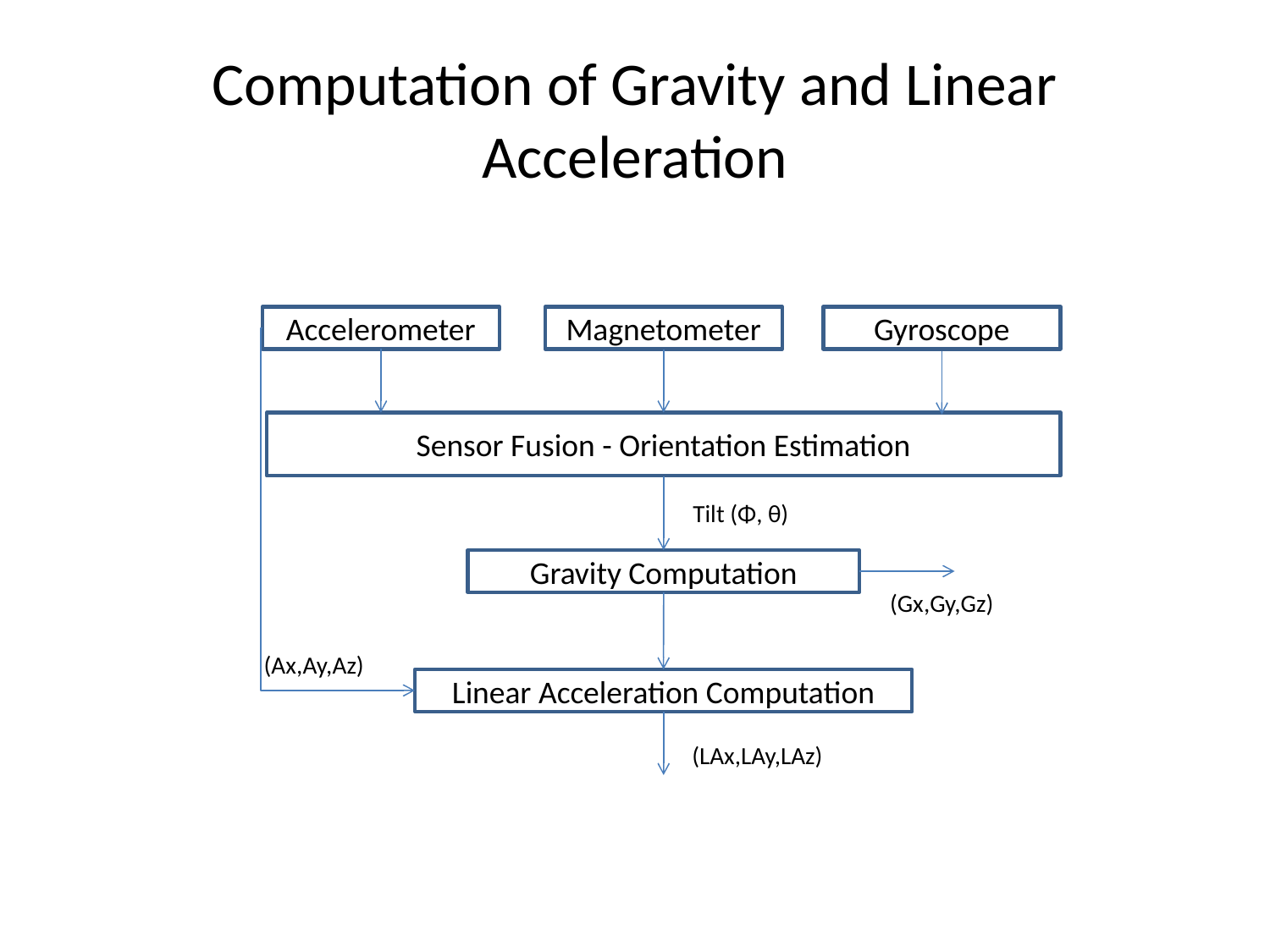

# Computation of Gravity and Linear Acceleration
Accelerometer
Magnetometer
Gyroscope
Sensor Fusion - Orientation Estimation
Tilt (Φ, θ)
Gravity Computation
(Gx,Gy,Gz)
(Ax,Ay,Az)
Linear Acceleration Computation
(LAx,LAy,LAz)